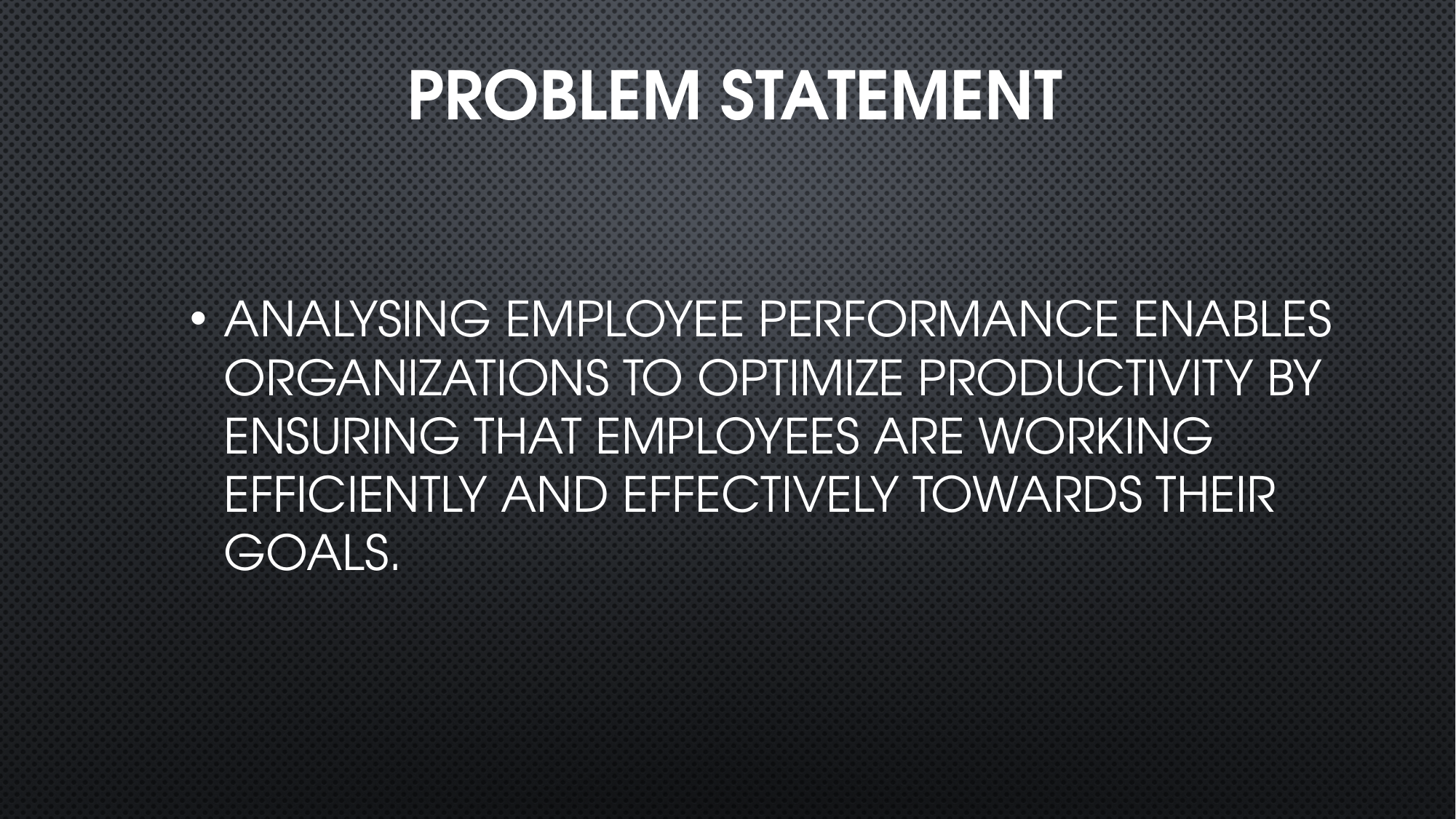

# Problem statement
Analysing employee performance enables organizations to optimize productivity by ensuring that employees are working efficiently and effectively towards their goals.